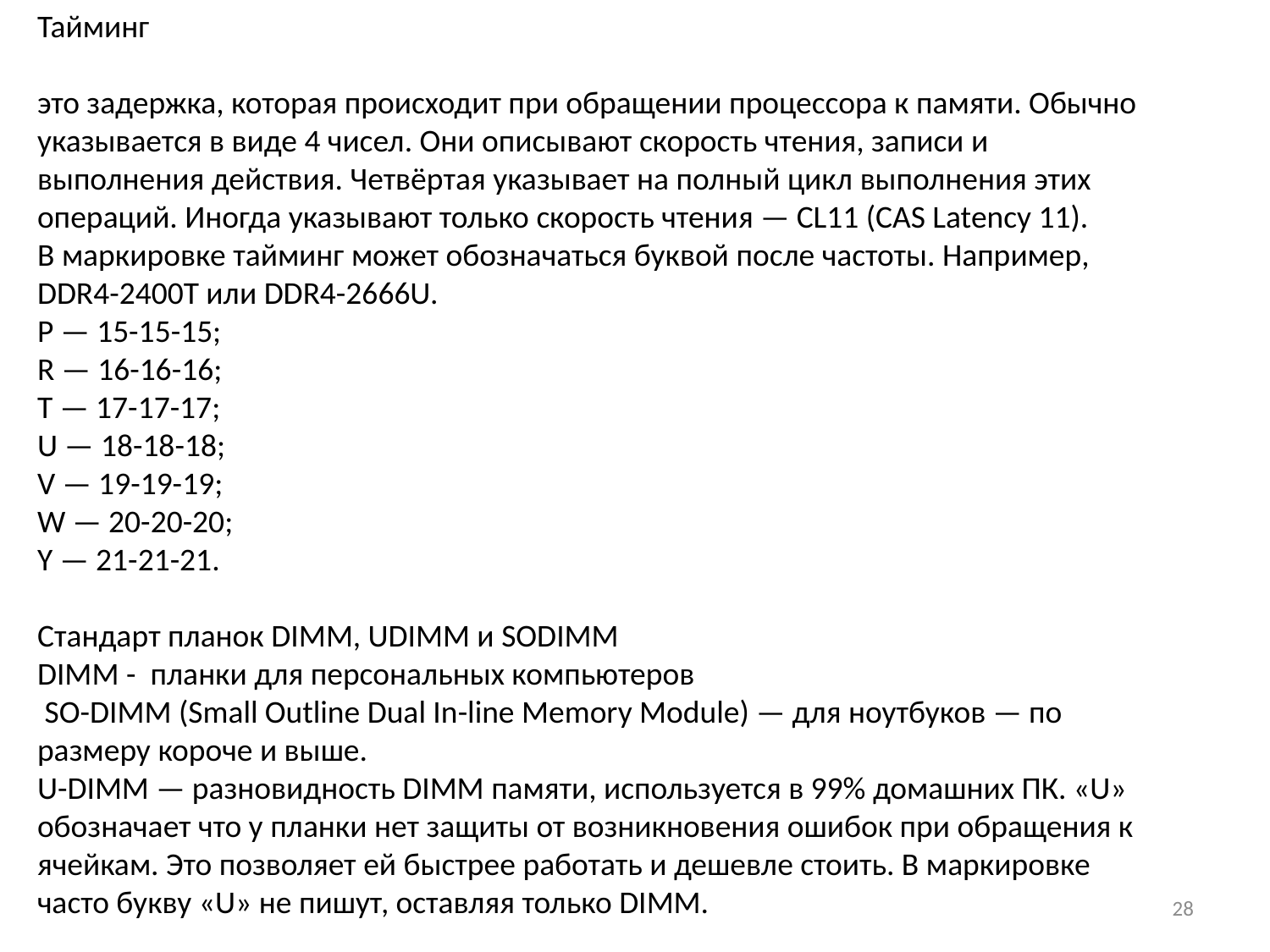

Тайминг

это задержка, которая происходит при обращении процессора к памяти. Обычно указывается в виде 4 чисел. Они описывают скорость чтения, записи и выполнения действия. Четвёртая указывает на полный цикл выполнения этих операций. Иногда указывают только скорость чтения — CL11 (CAS Latency 11).
В маркировке тайминг может обозначаться буквой после частоты. Например, DDR4-2400T или DDR4-2666U.
P — 15-15-15;
R — 16-16-16;
T — 17-17-17;
U — 18-18-18;
V — 19-19-19;
W — 20-20-20;
Y — 21-21-21.

Стандарт планок DIMM, UDIMM и SODIMM
DIMM -  планки для персональных компьютеров
 SO-DIMM (Small Outline Dual In-line Memory Module) — для ноутбуков — по размеру короче и выше.
U-DIMM — разновидность DIMM памяти, используется в 99% домашних ПК. «U» обозначает что у планки нет защиты от возникновения ошибок при обращения к ячейкам. Это позволяет ей быстрее работать и дешевле стоить. В маркировке часто букву «U» не пишут, оставляя только DIMM.

28